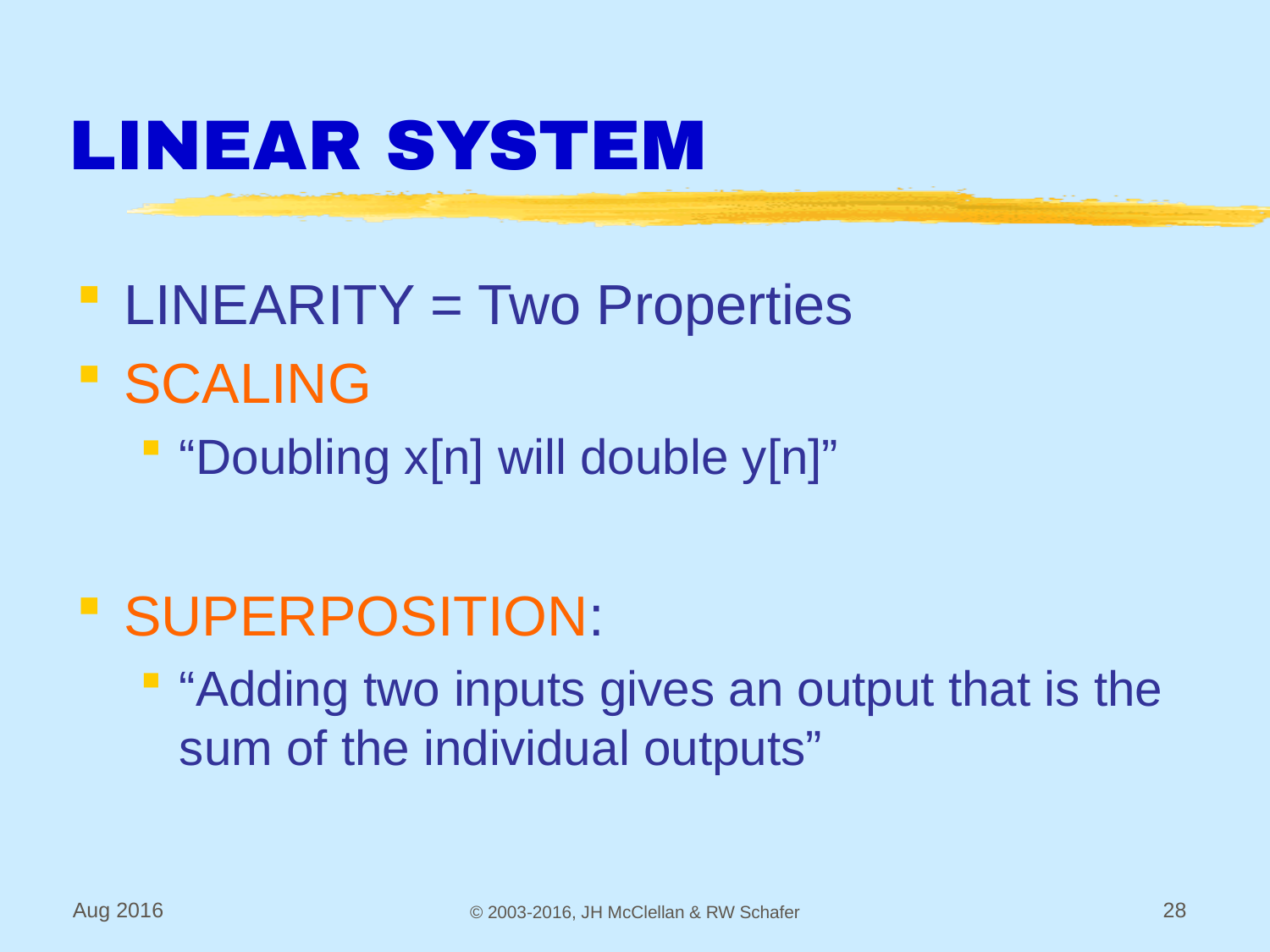

# LINEAR SYSTEM
LINEARITY = Two Properties
SCALING
“Doubling x[n] will double y[n]”

SUPERPOSITION:
“Adding two inputs gives an output that is the sum of the individual outputs”
Aug 2016
© 2003-2016, JH McClellan & RW Schafer
28